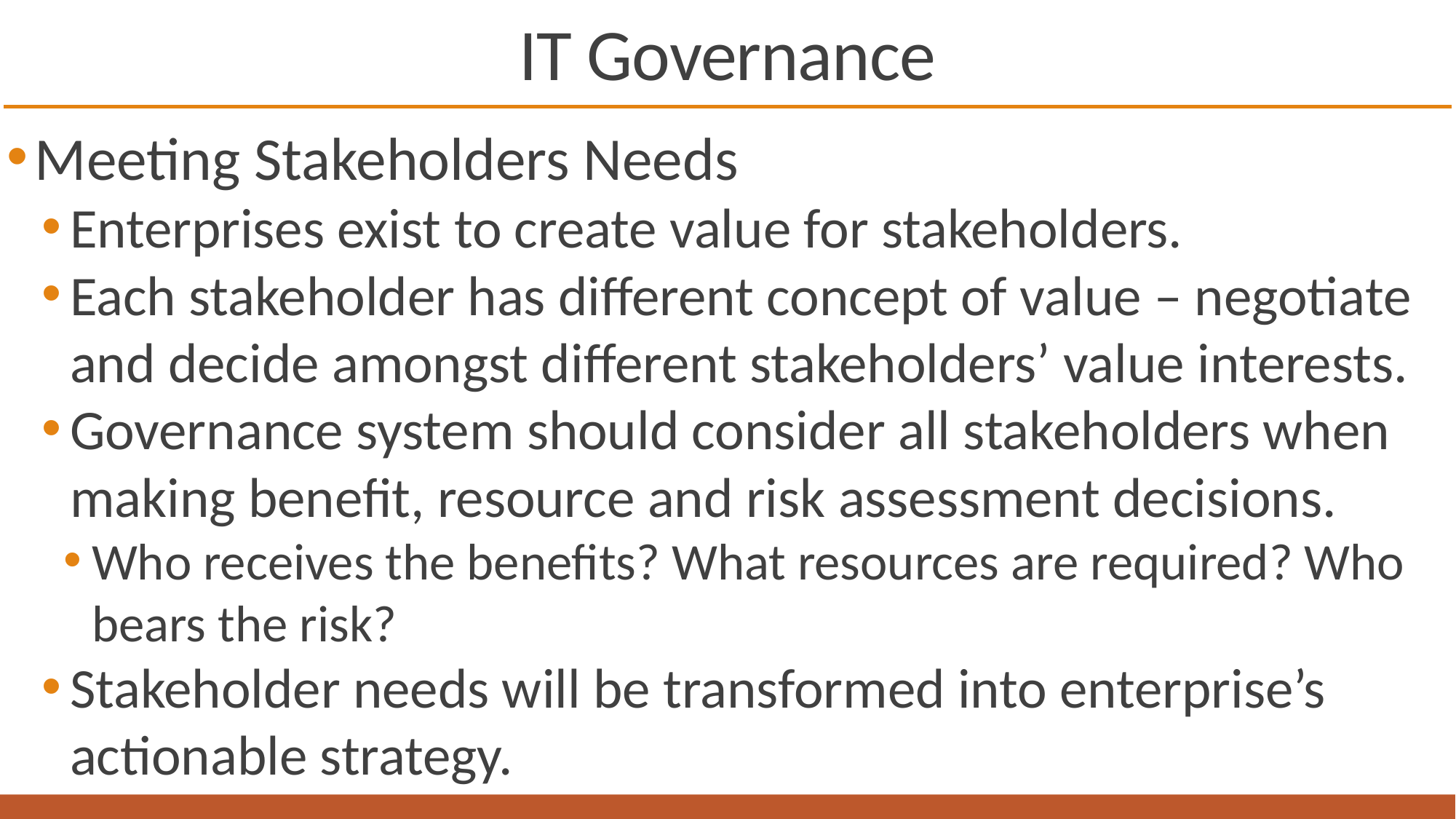

# IT Governance
Meeting Stakeholders Needs
Enterprises exist to create value for stakeholders.
Each stakeholder has different concept of value – negotiate and decide amongst different stakeholders’ value interests.
Governance system should consider all stakeholders when making benefit, resource and risk assessment decisions.
Who receives the benefits? What resources are required? Who bears the risk?
Stakeholder needs will be transformed into enterprise’s actionable strategy.